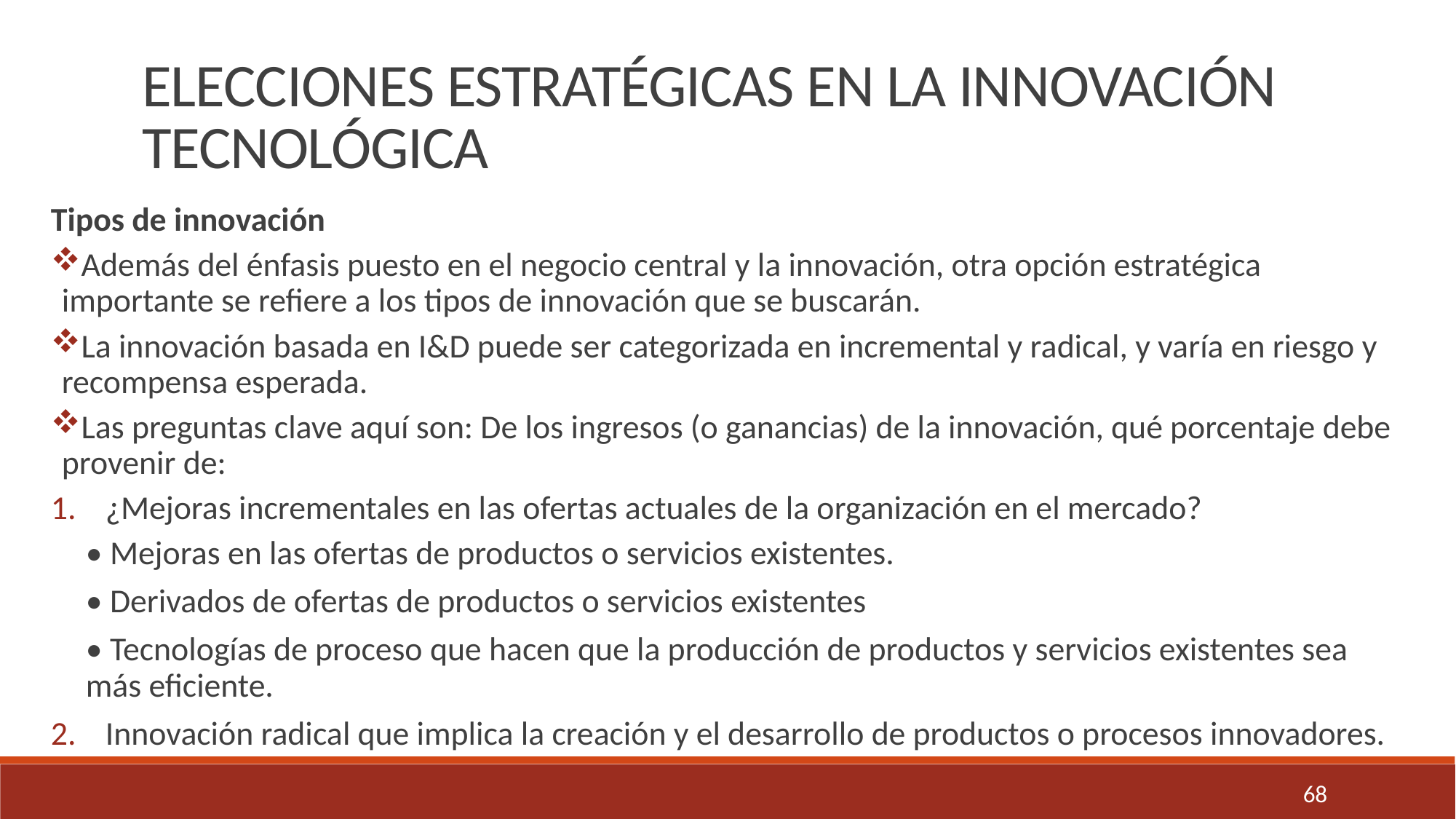

ELECCIONES ESTRATÉGICAS EN LA INNOVACIÓN TECNOLÓGICA
Tipos de innovación
Además del énfasis puesto en el negocio central y la innovación, otra opción estratégica importante se refiere a los tipos de innovación que se buscarán.
La innovación basada en I&D puede ser categorizada en incremental y radical, y varía en riesgo y recompensa esperada.
Las preguntas clave aquí son: De los ingresos (o ganancias) de la innovación, qué porcentaje debe provenir de:
¿Mejoras incrementales en las ofertas actuales de la organización en el mercado?
• Mejoras en las ofertas de productos o servicios existentes.
• Derivados de ofertas de productos o servicios existentes
• Tecnologías de proceso que hacen que la producción de productos y servicios existentes sea más eficiente.
Innovación radical que implica la creación y el desarrollo de productos o procesos innovadores.
68